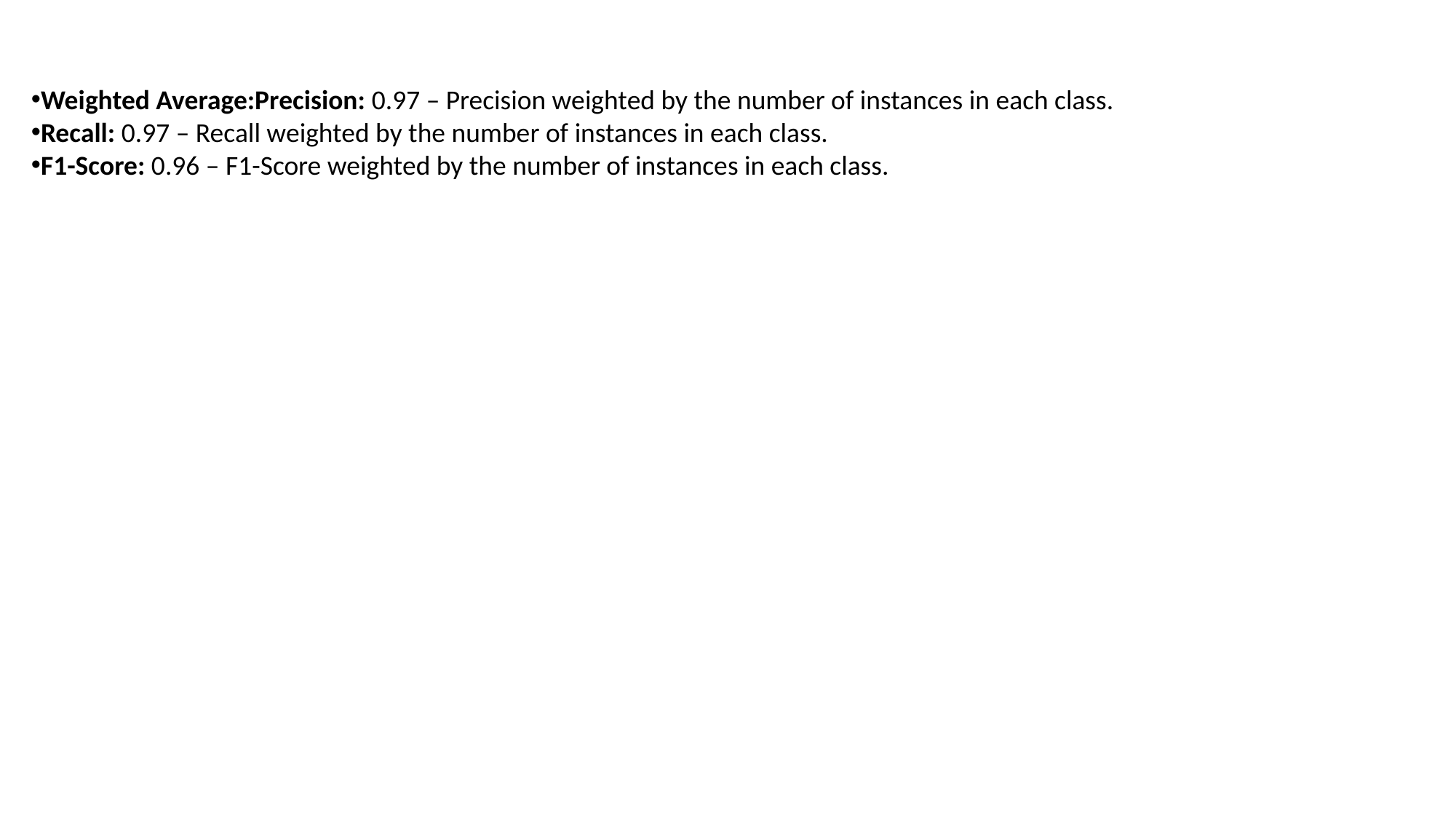

Weighted Average:Precision: 0.97 – Precision weighted by the number of instances in each class.
Recall: 0.97 – Recall weighted by the number of instances in each class.
F1-Score: 0.96 – F1-Score weighted by the number of instances in each class.